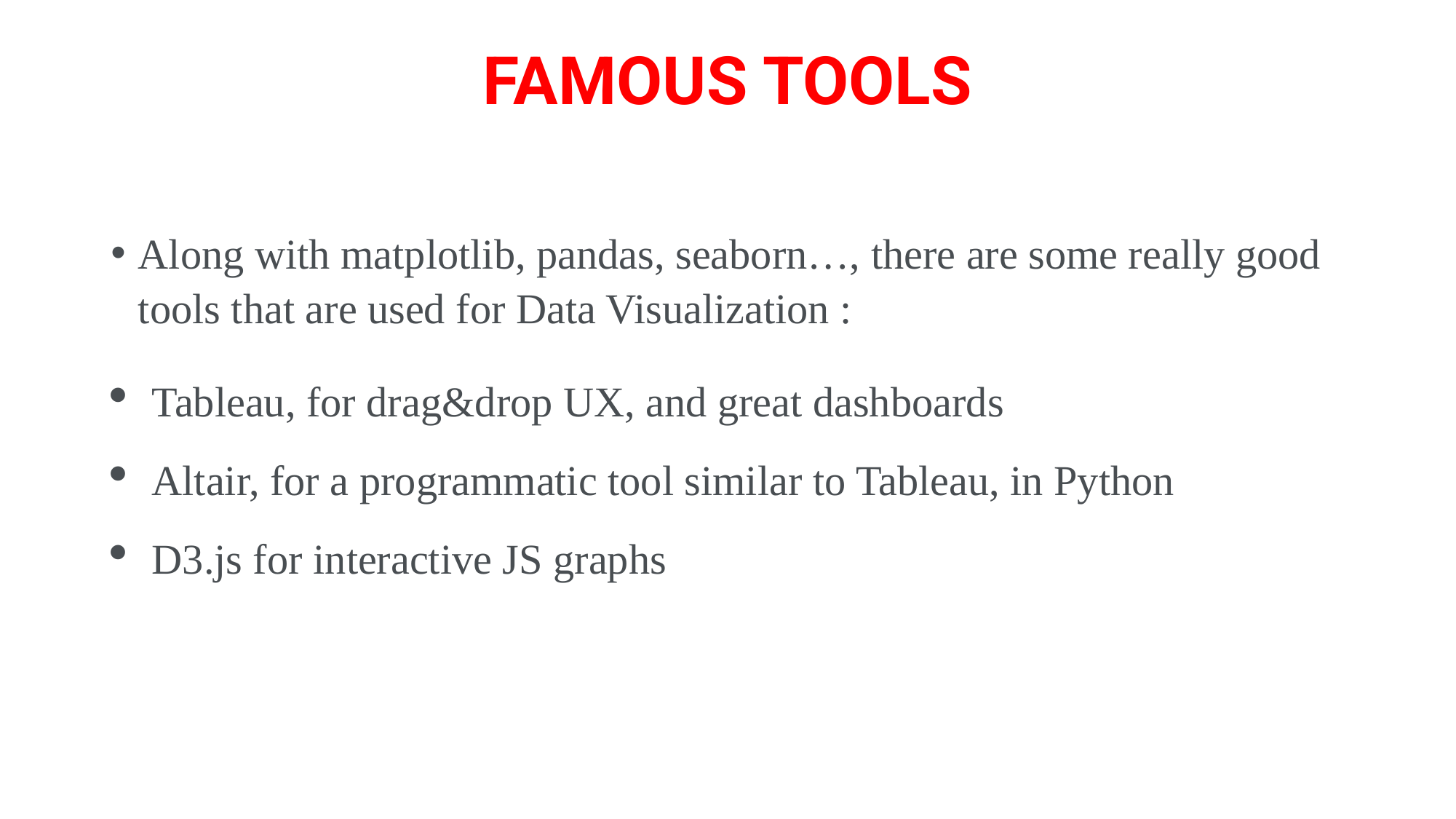

# FAMOUS TOOLS
Along with matplotlib, pandas, seaborn…, there are some really good tools that are used for Data Visualization :
Tableau, for drag&drop UX, and great dashboards
Altair, for a programmatic tool similar to Tableau, in Python
D3.js for interactive JS graphs